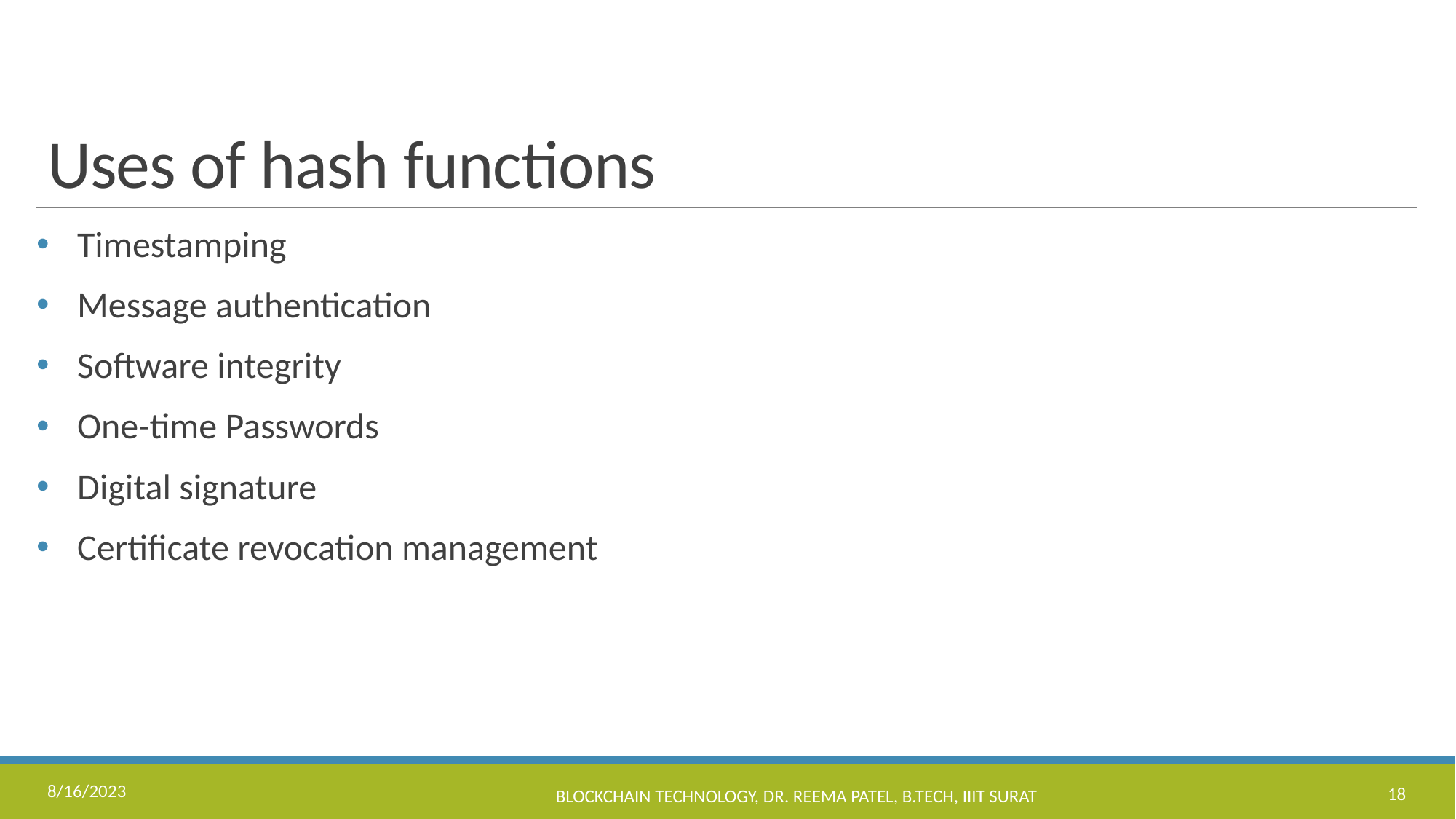

# Uses of hash functions
Timestamping
Message authentication
Software integrity
One-time Passwords
Digital signature
Certificate revocation management
8/16/2023
Blockchain Technology, Dr. Reema Patel, B.Tech, IIIT Surat
18